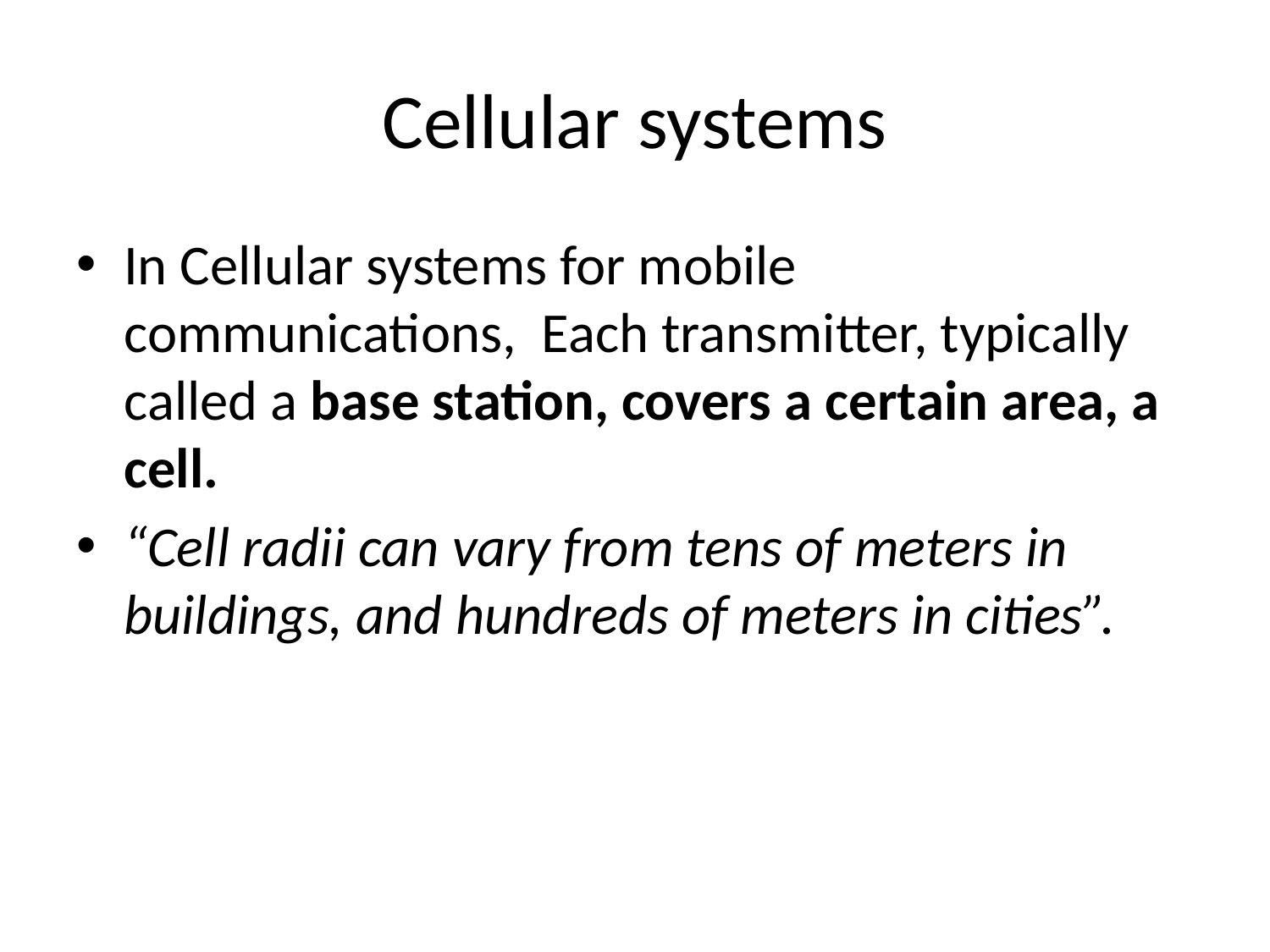

# Cellular systems
In Cellular systems for mobile communications,  Each transmitter, typically called a base station, covers a certain area, a cell.
“Cell radii can vary from tens of meters in buildings, and hundreds of meters in cities”.